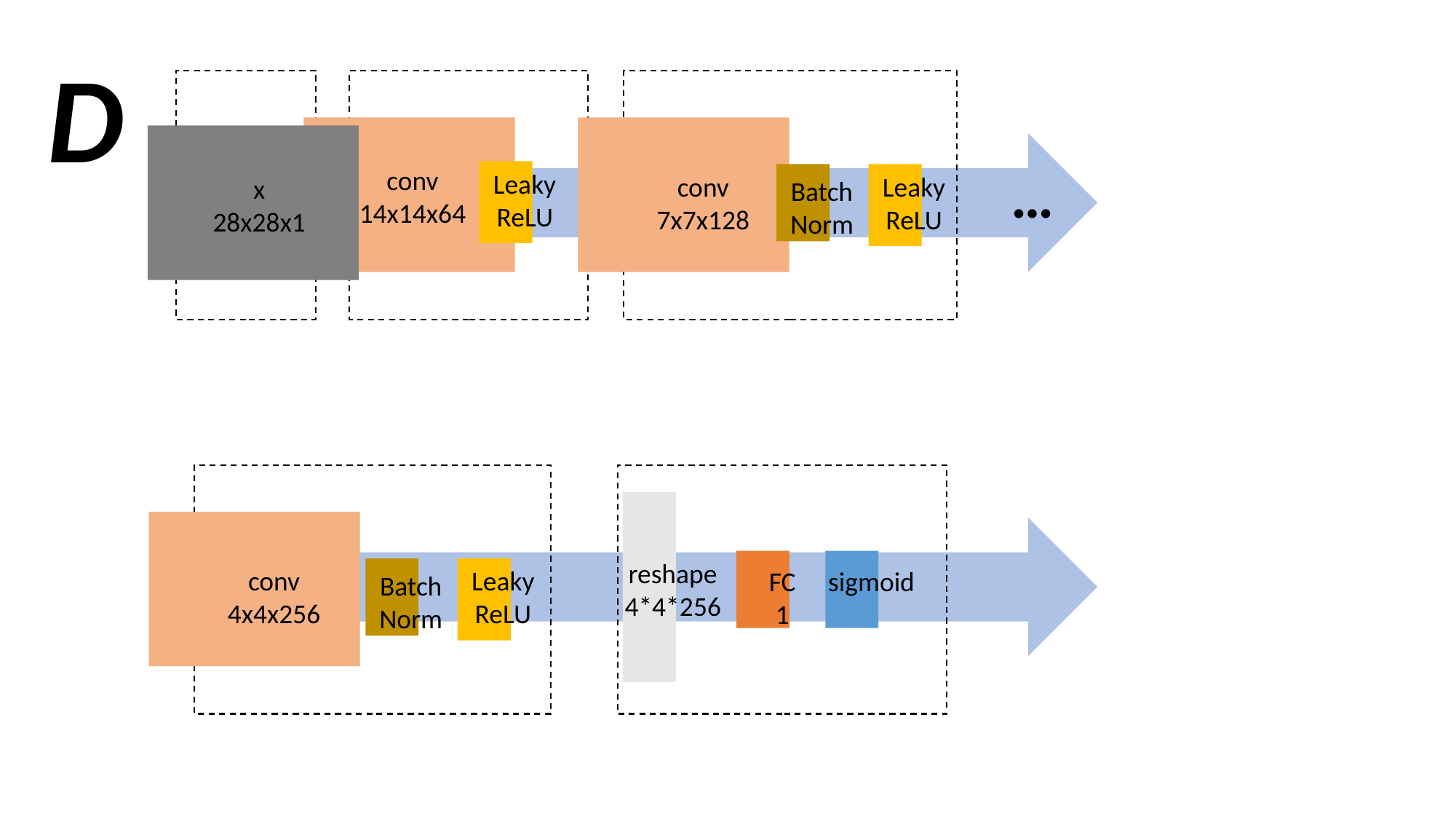

D

…
conv
14x14x64

Leaky
ReLU

conv
7x7x128

Leaky
ReLU
x
28x28x1
Batch
Norm

reshape
4*4*256

conv
4x4x256

Leaky
ReLU
FC
1
sigmoid
Batch
Norm